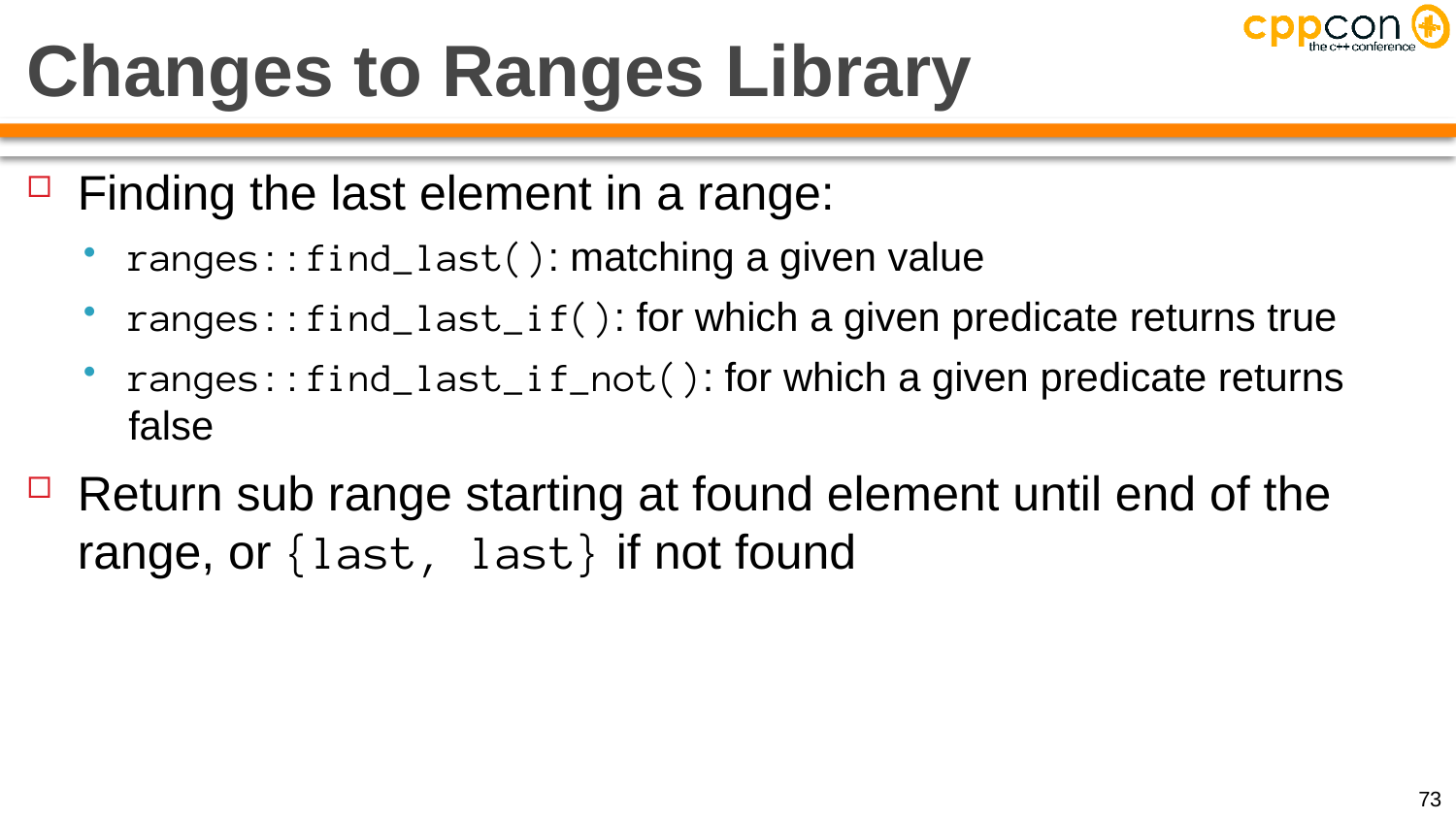

# Changes to Ranges Library
Finding the last element in a range:
ranges::find_last(): matching a given value
ranges::find_last_if(): for which a given predicate returns true
ranges::find_last_if_not(): for which a given predicate returns false
Return sub range starting at found element until end of the range, or {last, last} if not found